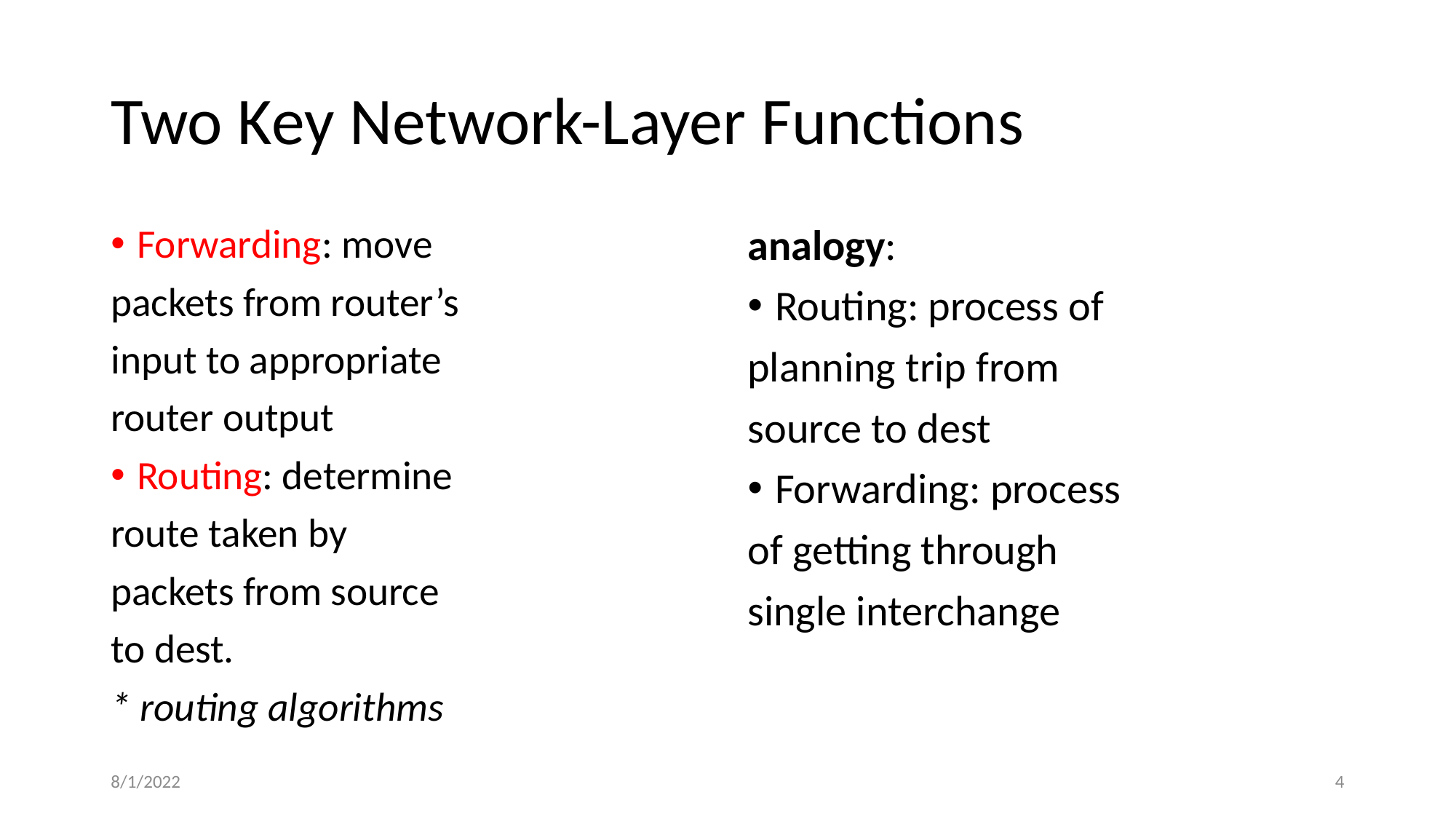

# Two Key Network-Layer Functions
Forwarding: move
packets from router’s
input to appropriate
router output
Routing: determine
route taken by
packets from source
to dest.
* routing algorithms
analogy:
Routing: process of
planning trip from
source to dest
Forwarding: process
of getting through
single interchange

8/1/2022
4